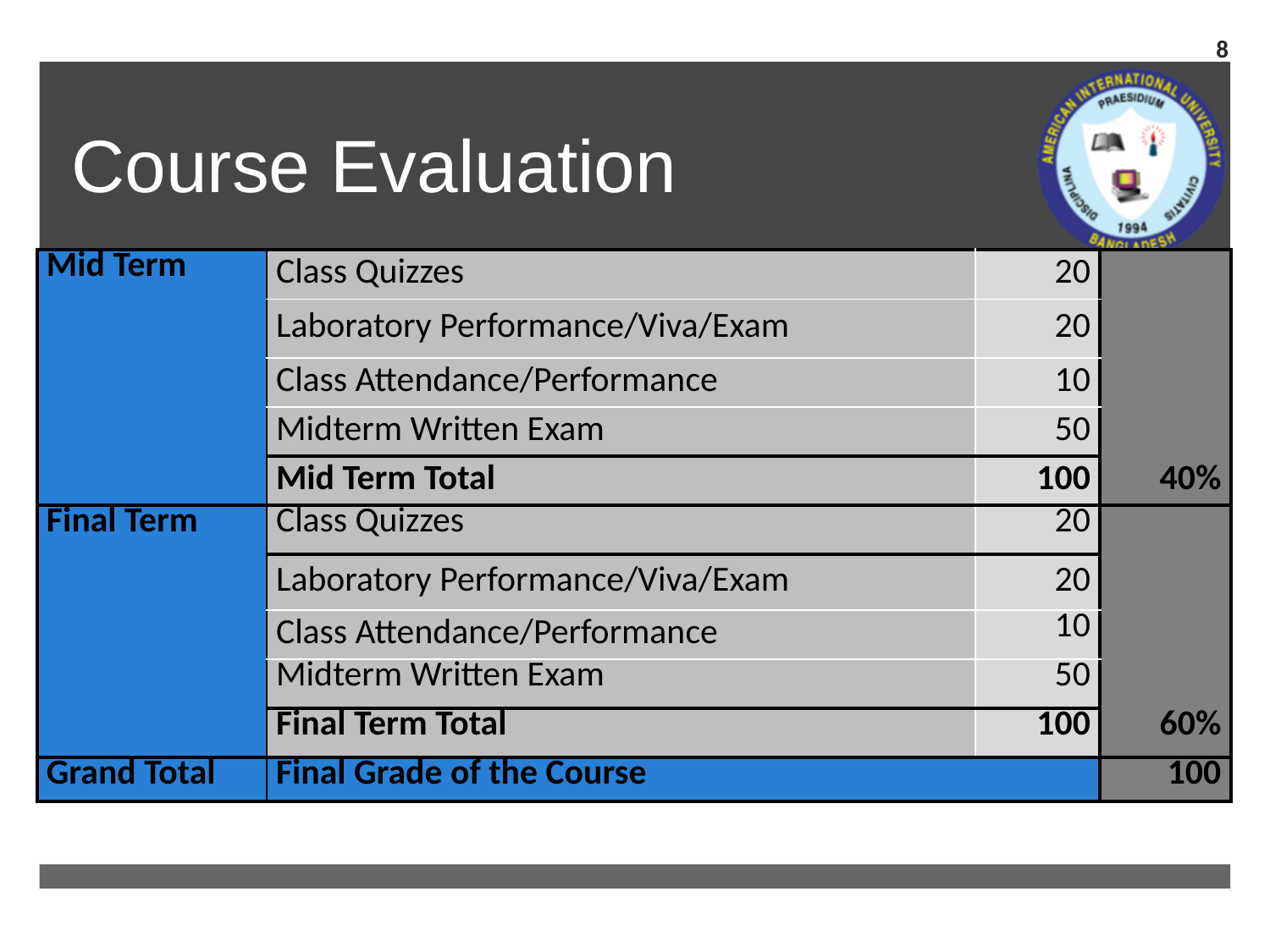

8
# Course Evaluation
| Mid Term | Class Quizzes | 20 |  |
| --- | --- | --- | --- |
|  | Laboratory Performance/Viva/Exam | 20 |  |
|  | Class Attendance/Performance | 10 |  |
|  | Midterm Written Exam | 50 |  |
|  | Mid Term Total | 100 | 40% |
| Final Term | Class Quizzes | 20 |  |
|  | Laboratory Performance/Viva/Exam | 20 |  |
|  | Class Attendance/Performance | 10 |  |
|  | Midterm Written Exam | 50 |  |
|  | Final Term Total | 100 | 60% |
| Grand Total | Final Grade of the Course |  | 100 |